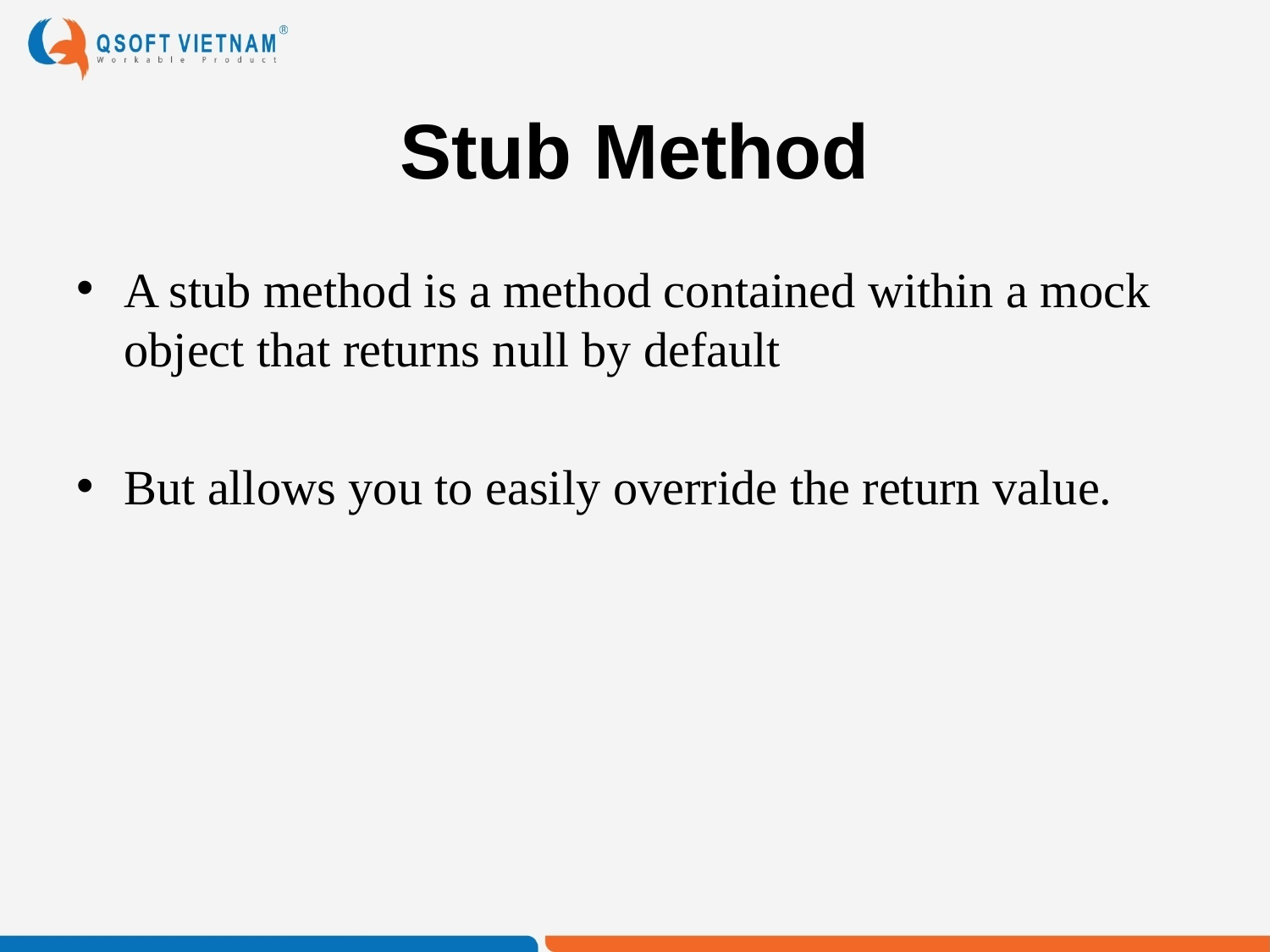

# Stub Method
A stub method is a method contained within a mock object that returns null by default

But allows you to easily override the return value.